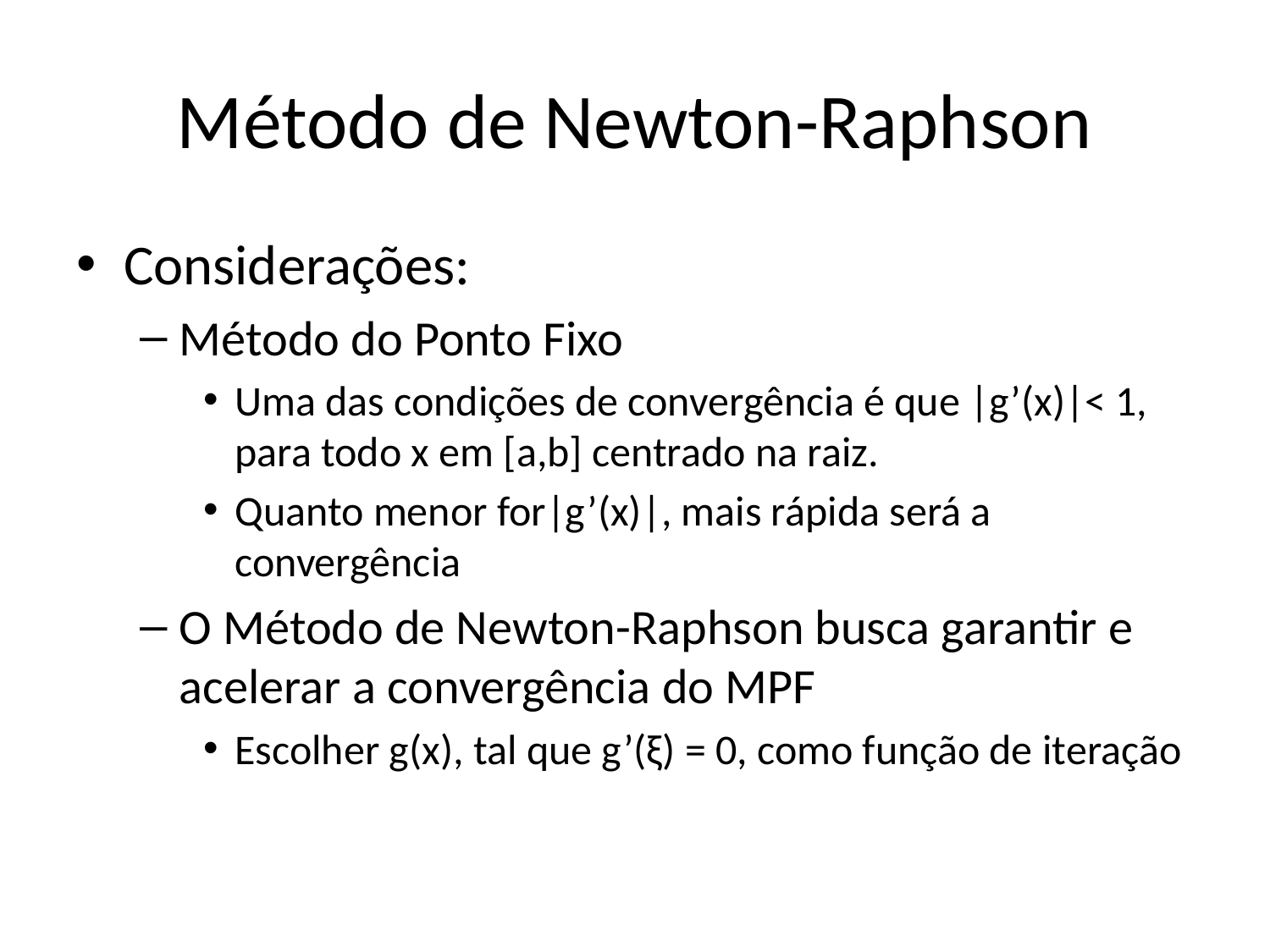

# Método de Newton-Raphson
Considerações:
Método do Ponto Fixo
Uma das condições de convergência é que |g’(x)|< 1, para todo x em [a,b] centrado na raiz.
Quanto menor for|g’(x)|, mais rápida será a convergência
O Método de Newton-Raphson busca garantir e acelerar a convergência do MPF
Escolher g(x), tal que g’(ξ) = 0, como função de iteração